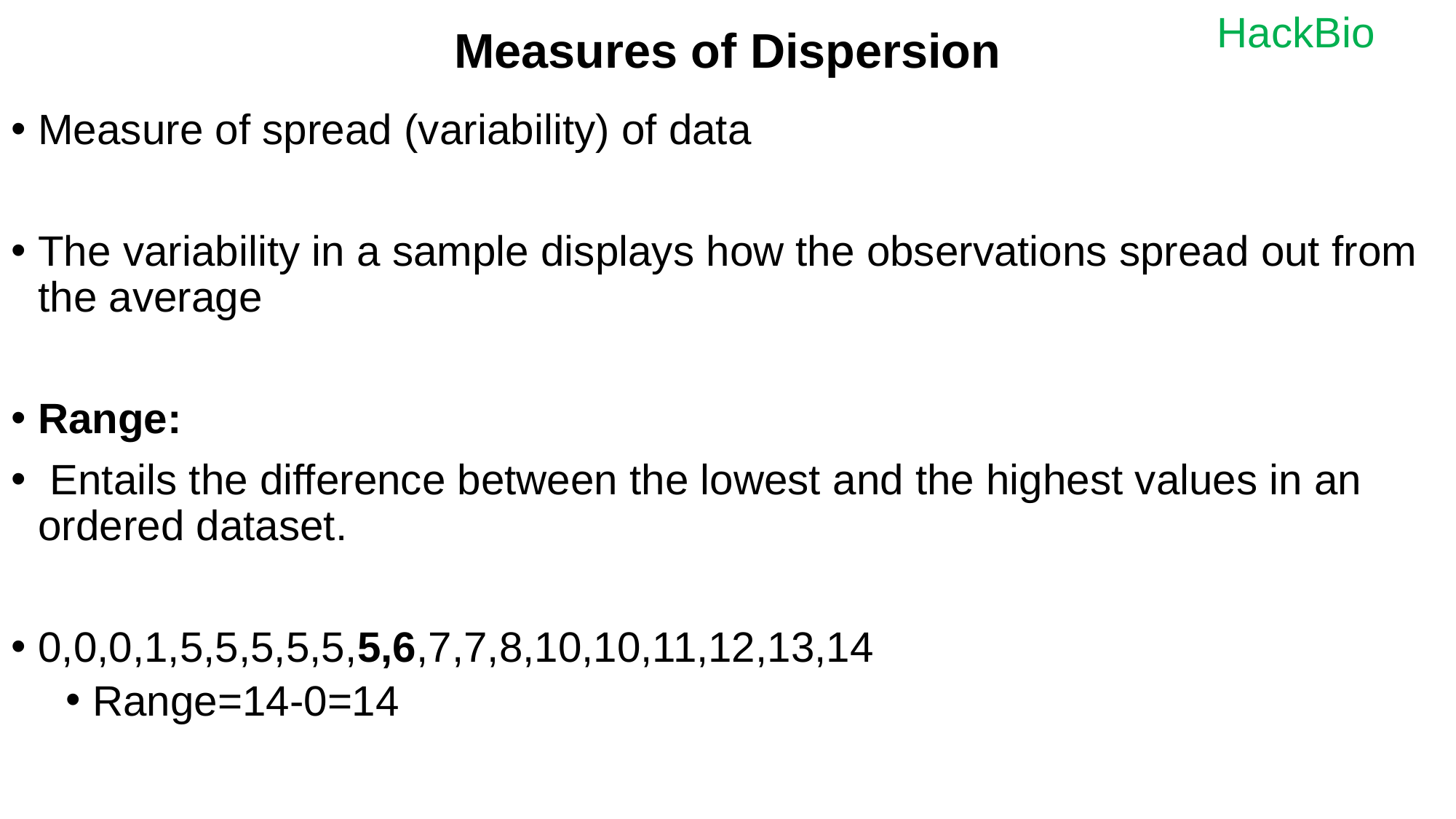

# Measures of Dispersion
Measure of spread (variability) of data

The variability in a sample displays how the observations spread out from the average

Range:
 Entails the difference between the lowest and the highest values in an ordered dataset.

0,0,0,1,5,5,5,5,5,5,6,7,7,8,10,10,11,12,13,14
Range=14-0=14